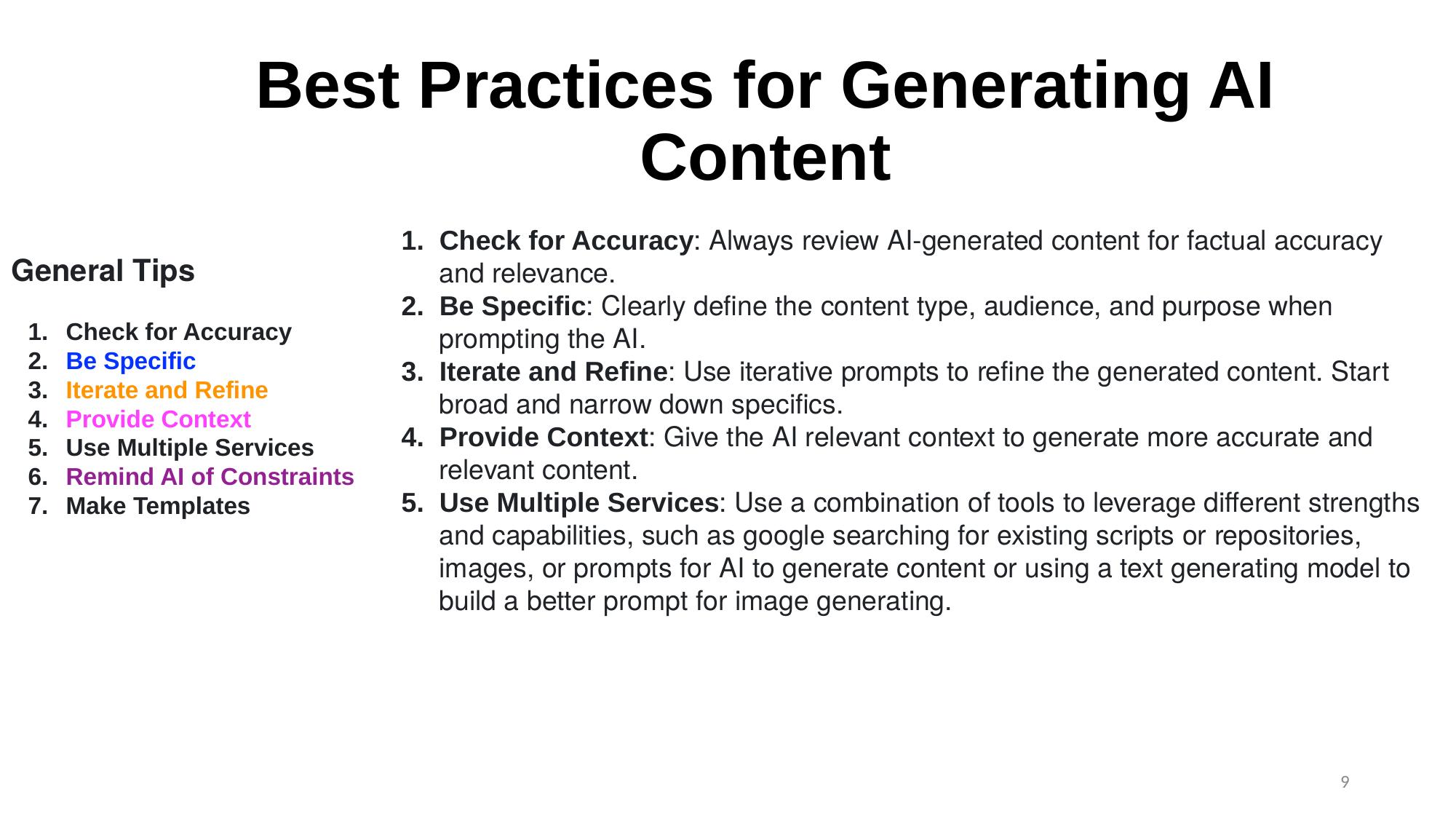

# Best Practices for Generating AI Content
Check for Accuracy: Always review AI-generated content for factual accuracy and relevance.
Be Specific: Clearly define the content type, audience, and purpose when prompting the AI.
Iterate and Refine: Use iterative prompts to refine the generated content. Start broad and narrow down specifics.
Provide Context: Give the AI relevant context to generate more accurate and relevant content.
Use Multiple Services: Use a combination of tools to leverage different strengths and capabilities, such as google searching for existing scripts or repositories, images, or prompts for AI to generate content or using a text generating model to build a better prompt for image generating.

General Tips

Check for Accuracy
Be Specific
Iterate and Refine
Provide Context
Use Multiple Services
Remind AI of Constraints
Make Templates
9